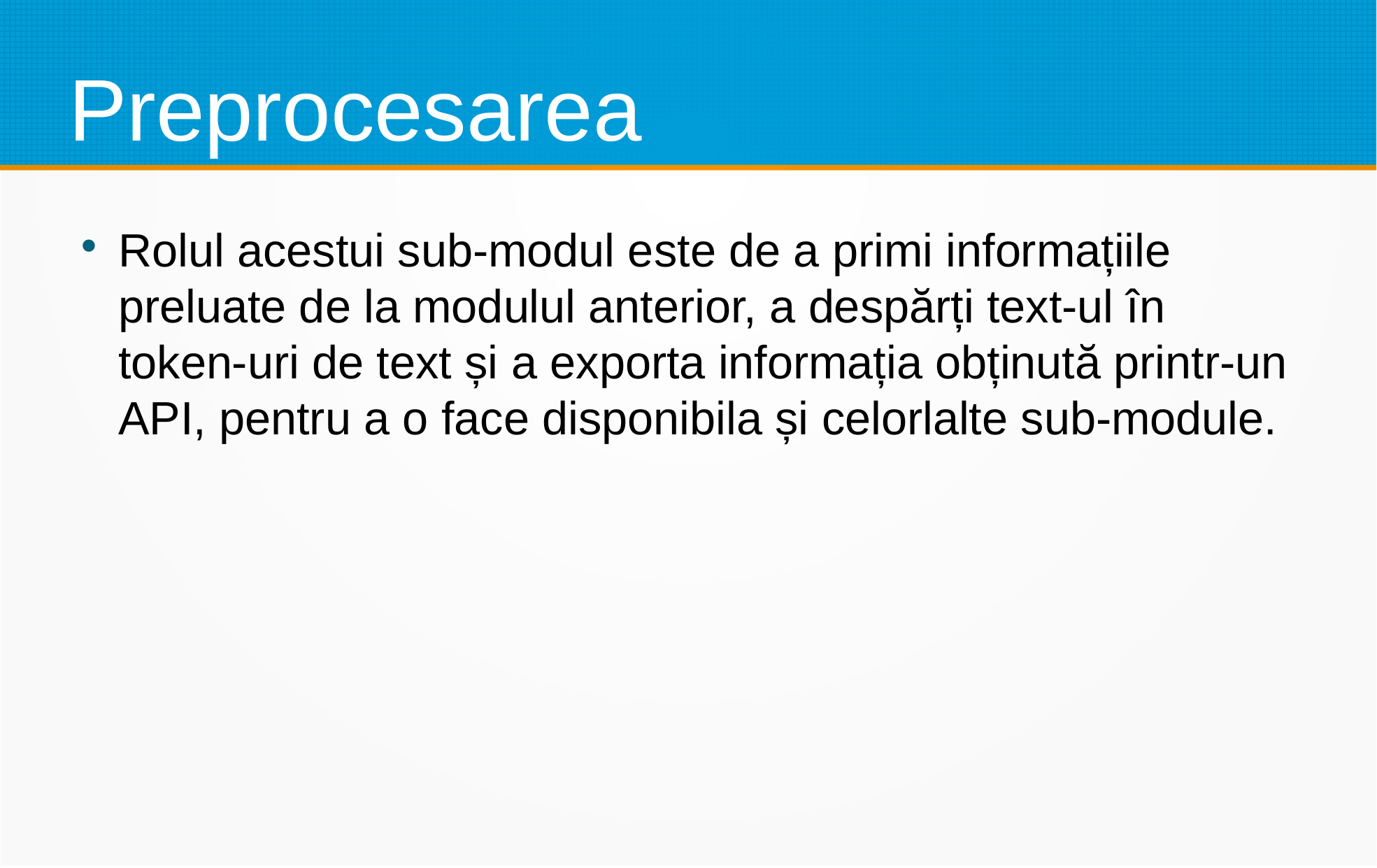

Preprocesarea
Rolul acestui sub-modul este de a primi informațiile preluate de la modulul anterior, a despărți text-ul în token-uri de text și a exporta informația obținută printr-un API, pentru a o face disponibila și celorlalte sub-module.